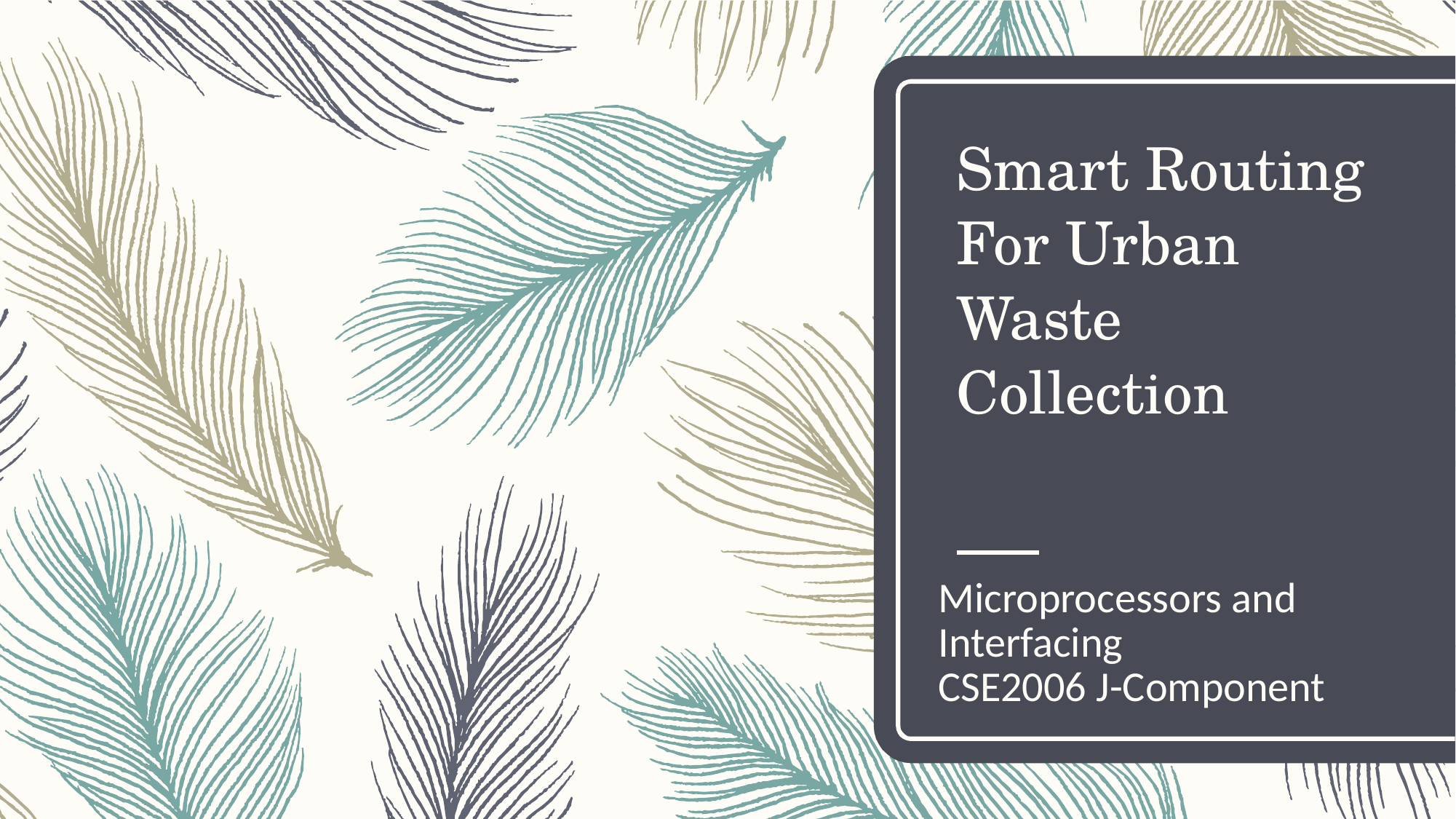

# Smart Routing For Urban Waste Collection
Microprocessors and
Interfacing
CSE2006 J-Component